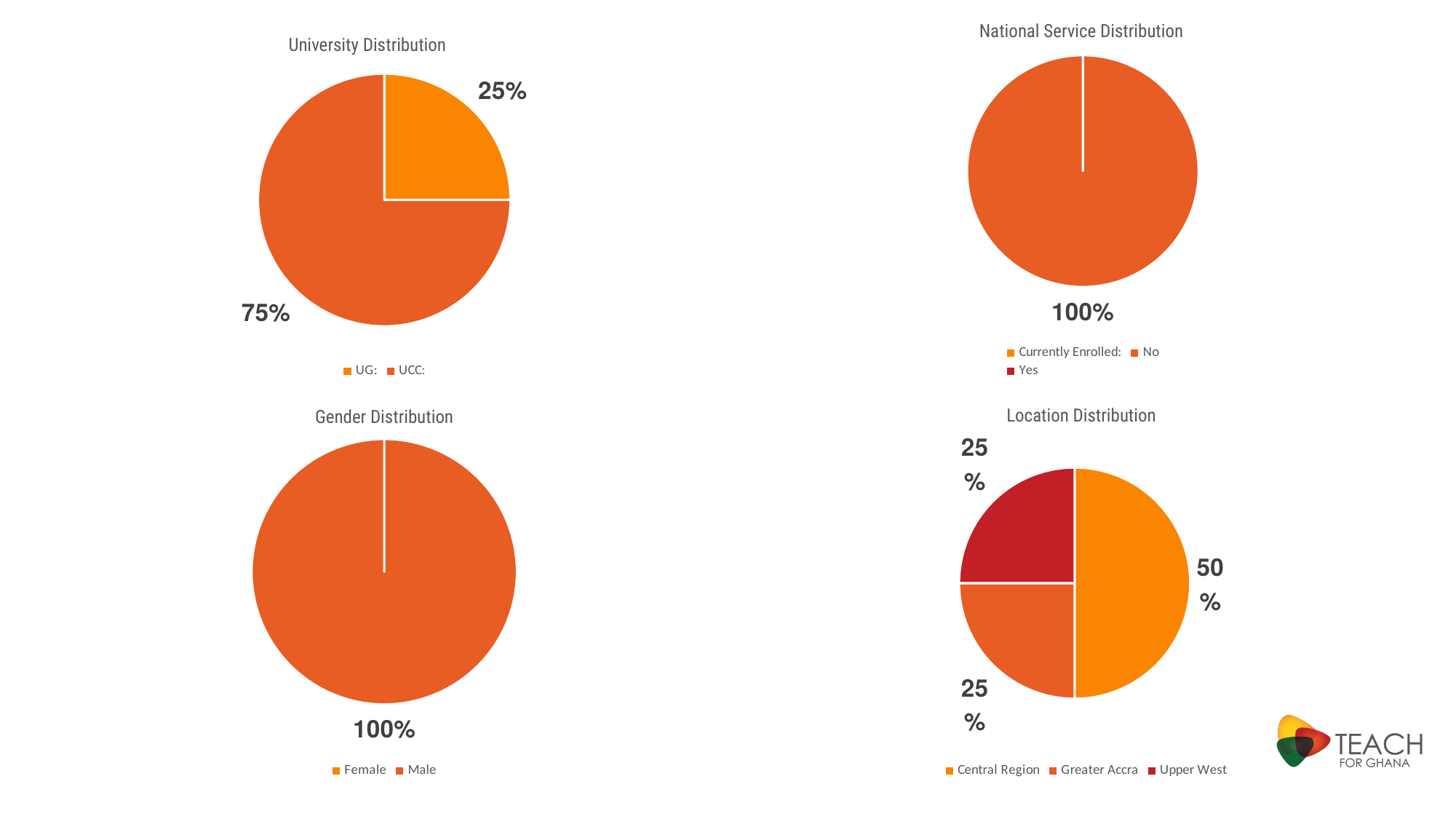

National Service Distribution

### Chart

| Category |  |
|---|---|
| Currently Enrolled: | 0.0 |
| No | 4.0 |
| Yes | 0.0 |
University Distribution

### Chart

| Category |  |
|---|---|
| UG: | 1.0 |
| UCC: | 3.0 |
Gender Distribution

### Chart

| Category |  |
|---|---|
| Female | 0.0 |
| Male | 4.0 |
Location Distribution

### Chart

| Category |  |
|---|---|
| Central Region | 2.0 |
| Greater Accra | 1.0 |
| Upper West | 1.0 |